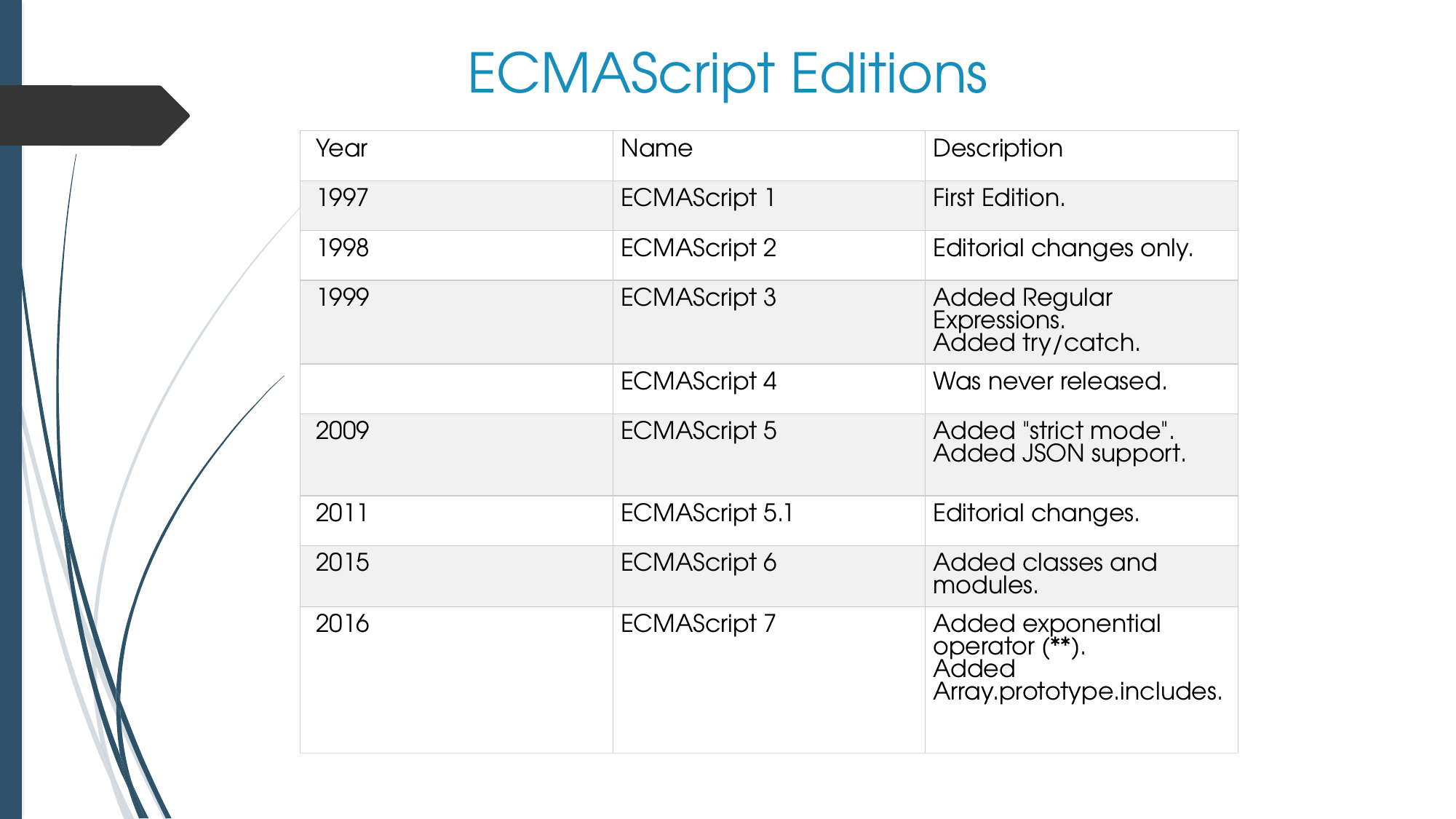

# ECMAScript Editions
| Year | Name | Description |
| --- | --- | --- |
| 1997 | ECMAScript 1 | First Edition. |
| 1998 | ECMAScript 2 | Editorial changes only. |
| 1999 | ECMAScript 3 | Added Regular Expressions. Added try/catch. |
|  | ECMAScript 4 | Was never released. |
| 2009 | ECMAScript 5 | Added "strict mode". Added JSON support. |
| 2011 | ECMAScript 5.1 | Editorial changes. |
| 2015 | ECMAScript 6 | Added classes and modules. |
| 2016 | ECMAScript 7 | Added exponential operator (\*\*). Added Array.prototype.includes. |